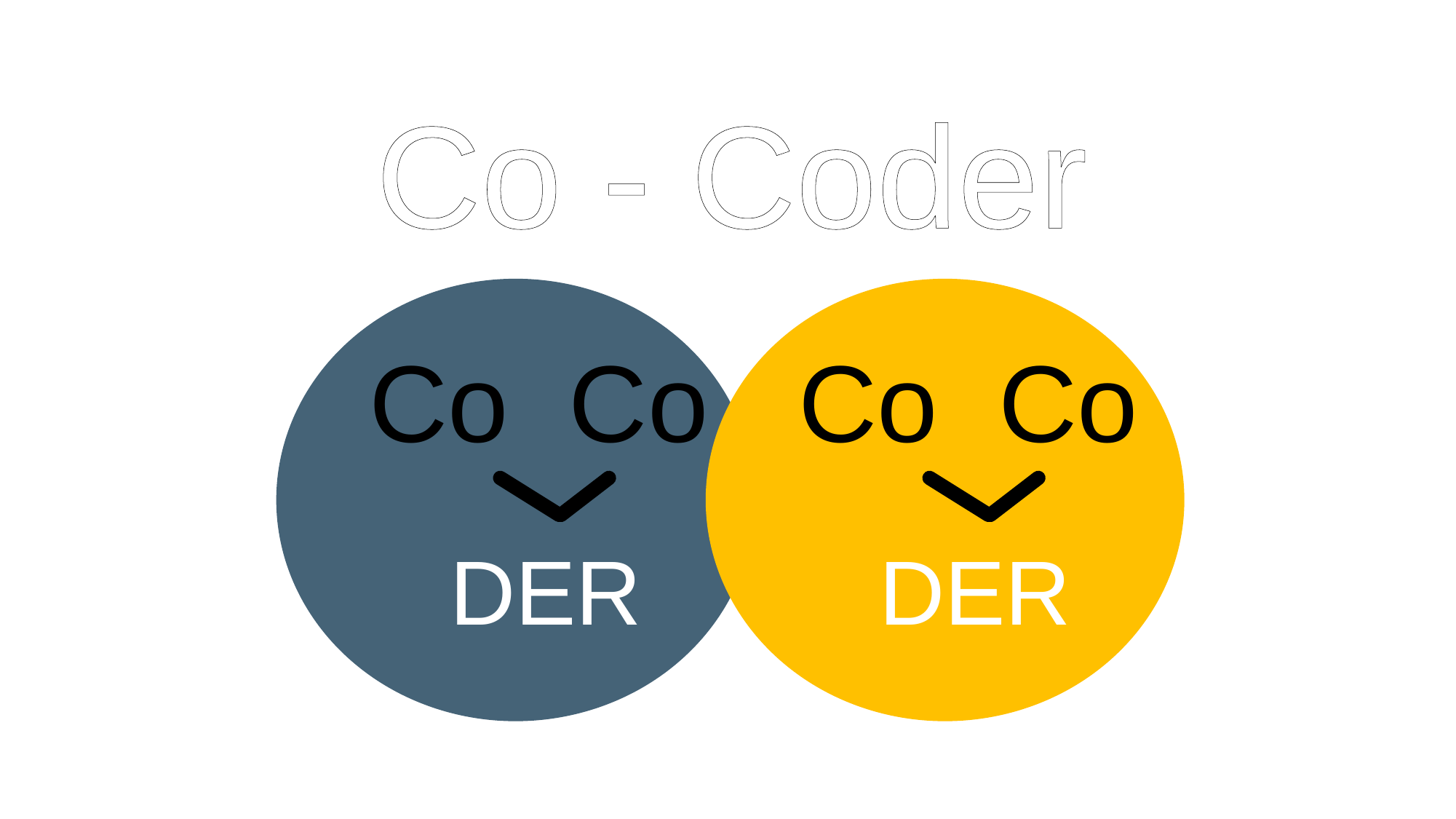

Co - Coder

Co  Co

Co  Co

DER
DER